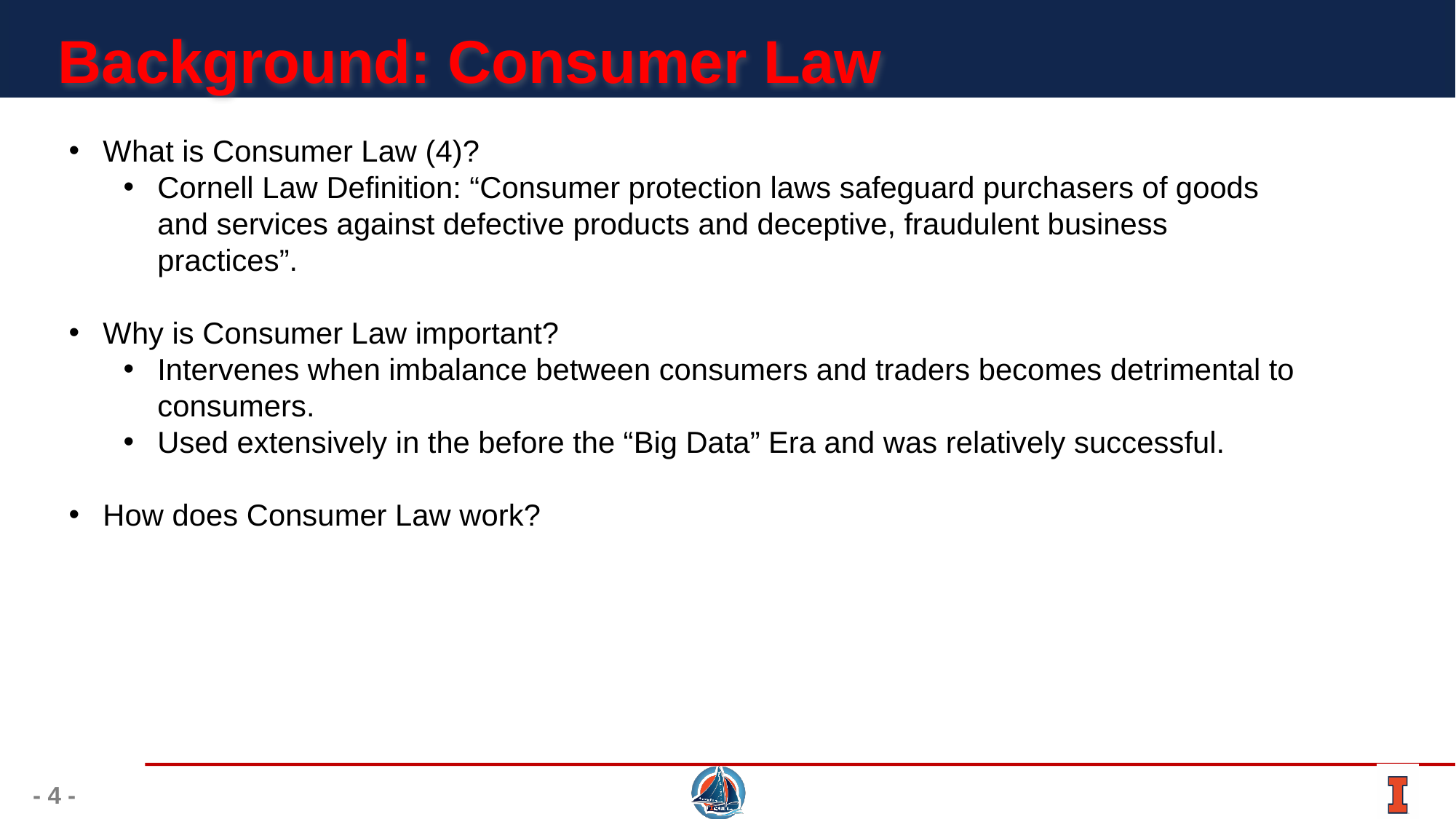

# Background: Consumer Law
What is Consumer Law (4)?
Cornell Law Definition: “Consumer protection laws safeguard purchasers of goods and services against defective products and deceptive, fraudulent business practices”.

Why is Consumer Law important?
Intervenes when imbalance between consumers and traders becomes detrimental to consumers.
Used extensively in the before the “Big Data” Era and was relatively successful.

How does Consumer Law work?

- 4 -